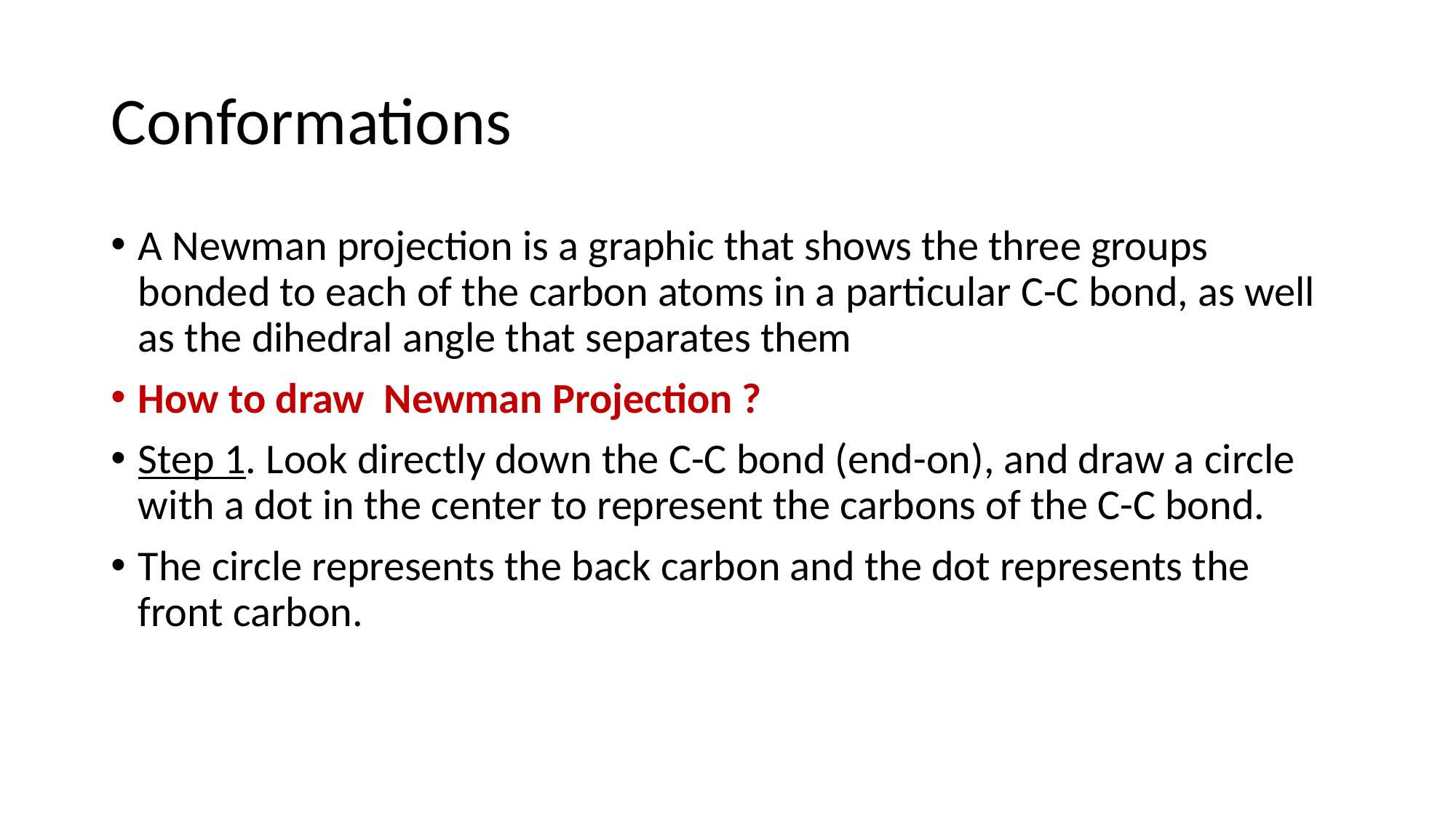

# Conformations
A Newman projection is a graphic that shows the three groups bonded to each of the carbon atoms in a particular C-C bond, as well as the dihedral angle that separates them
How to draw  Newman Projection ?
Step 1. Look directly down the C-C bond (end-on), and draw a circle with a dot in the center to represent the carbons of the C-C bond.
The circle represents the back carbon and the dot represents the front carbon.